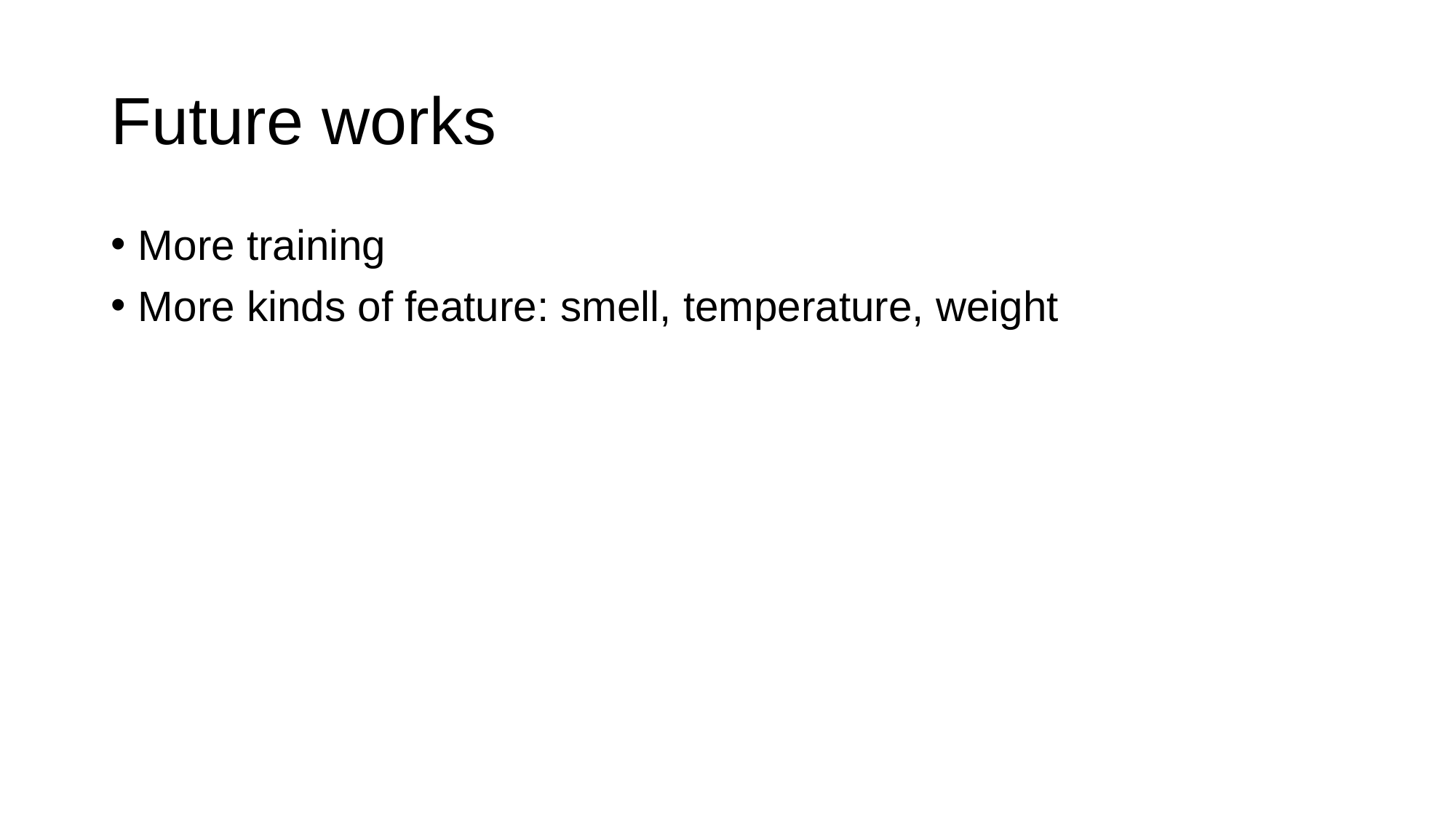

# Future works
More training
More kinds of feature: smell, temperature, weight